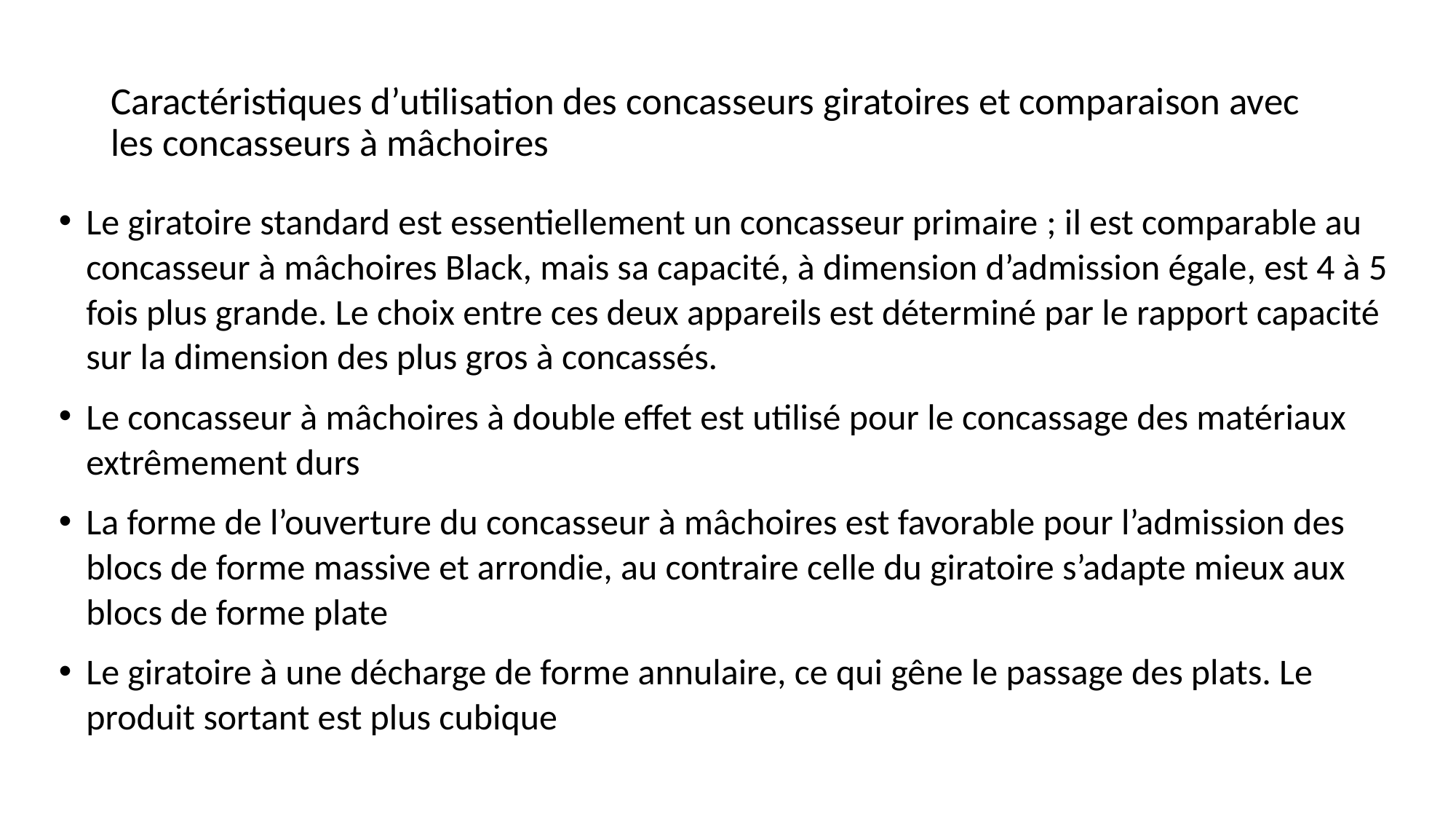

# Caractéristiques d’utilisation des concasseurs giratoires et comparaison avec les concasseurs à mâchoires
Le giratoire standard est essentiellement un concasseur primaire ; il est comparable au concasseur à mâchoires Black, mais sa capacité, à dimension d’admission égale, est 4 à 5 fois plus grande. Le choix entre ces deux appareils est déterminé par le rapport capacité sur la dimension des plus gros à concassés.
Le concasseur à mâchoires à double effet est utilisé pour le concassage des matériaux extrêmement durs
La forme de l’ouverture du concasseur à mâchoires est favorable pour l’admission des blocs de forme massive et arrondie, au contraire celle du giratoire s’adapte mieux aux blocs de forme plate
Le giratoire à une décharge de forme annulaire, ce qui gêne le passage des plats. Le produit sortant est plus cubique